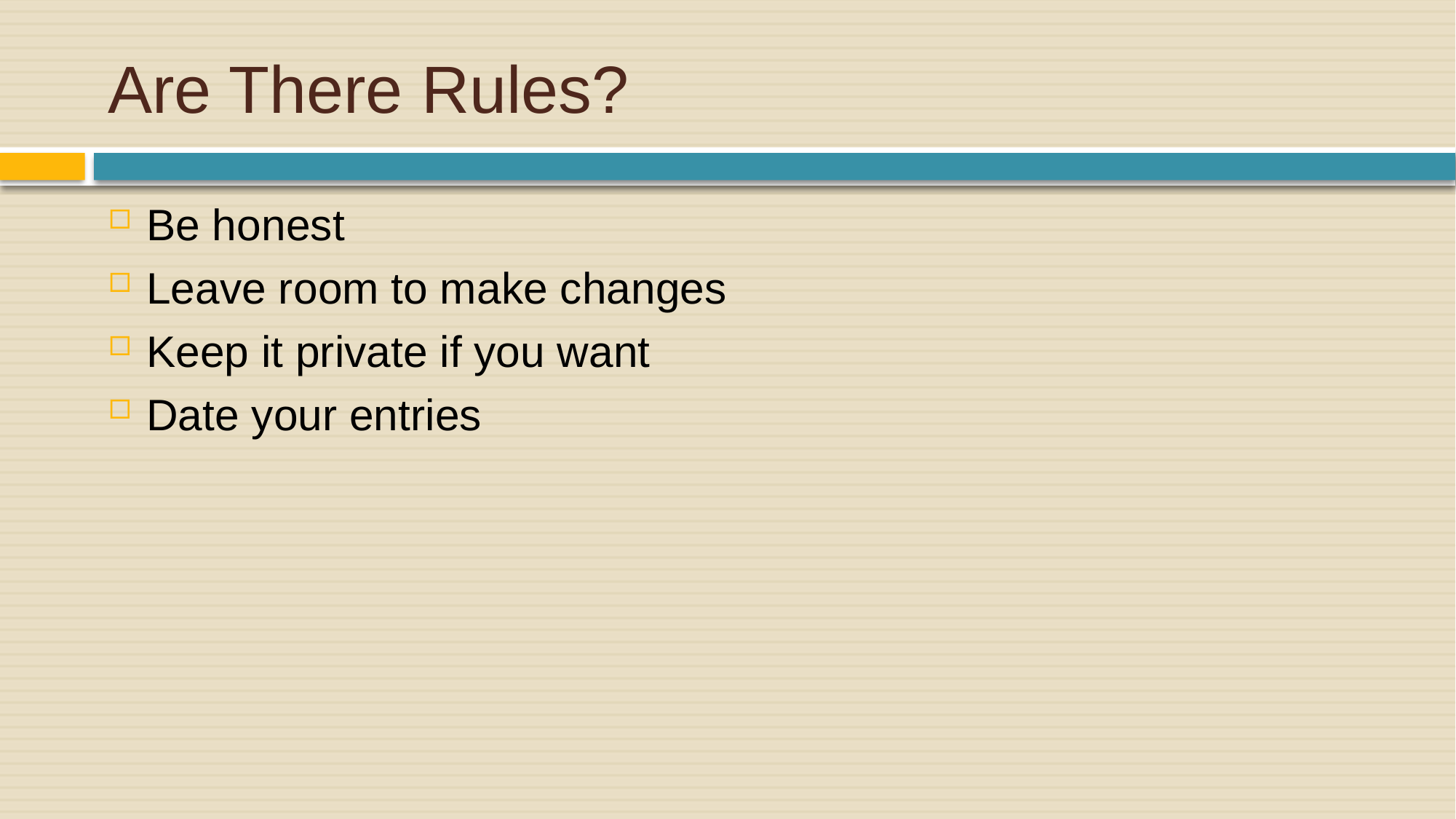

# Are There Rules?
Be honest
Leave room to make changes
Keep it private if you want
Date your entries